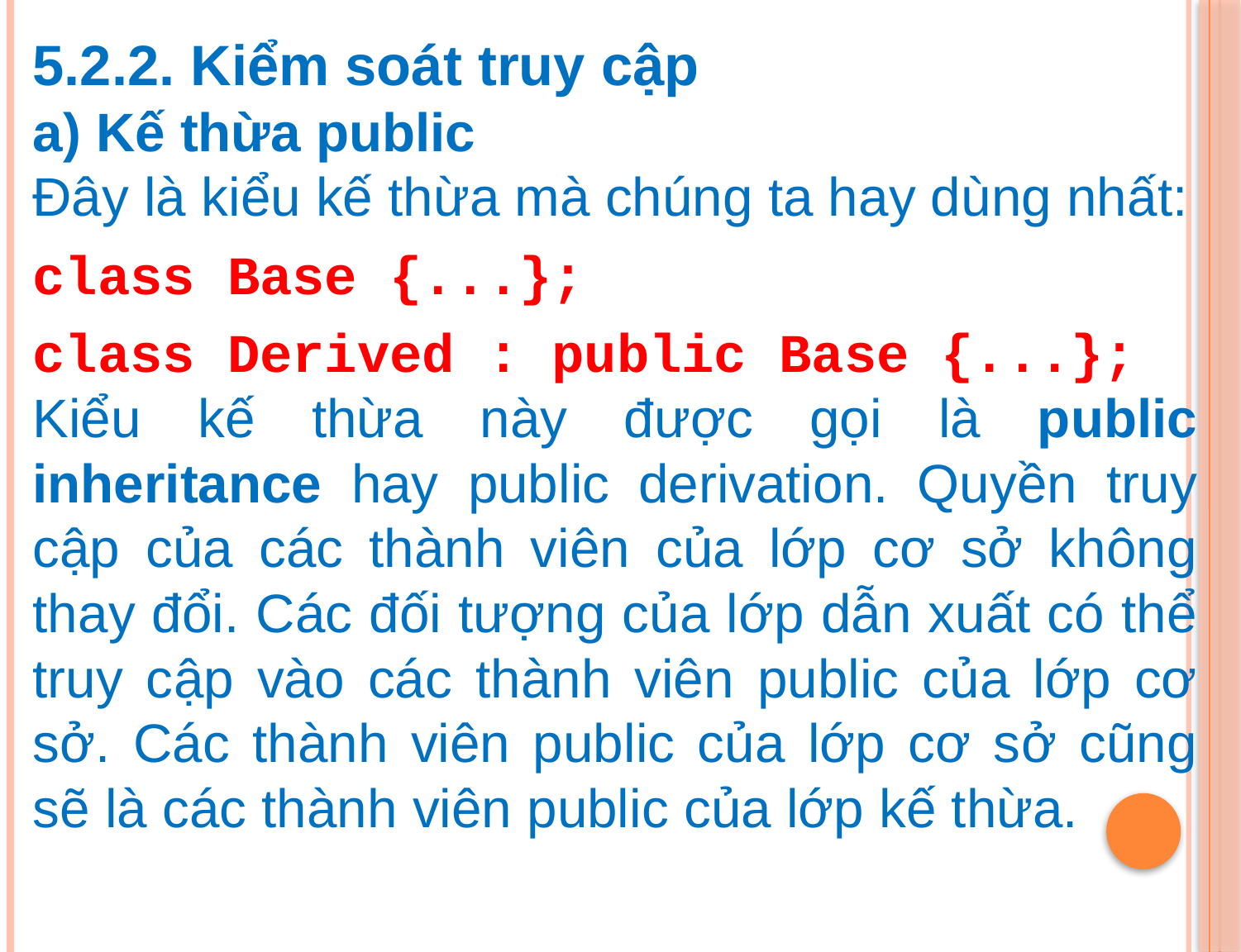

5.2.2. Kiểm soát truy cập
a) Kế thừa public
Đây là kiểu kế thừa mà chúng ta hay dùng nhất:
class Base {...};
class Derived : public Base {...};
Kiểu kế thừa này được gọi là public inheritance hay public derivation. Quyền truy cập của các thành viên của lớp cơ sở không thay đổi. Các đối tượng của lớp dẫn xuất có thể truy cập vào các thành viên public của lớp cơ sở. Các thành viên public của lớp cơ sở cũng sẽ là các thành viên public của lớp kế thừa.